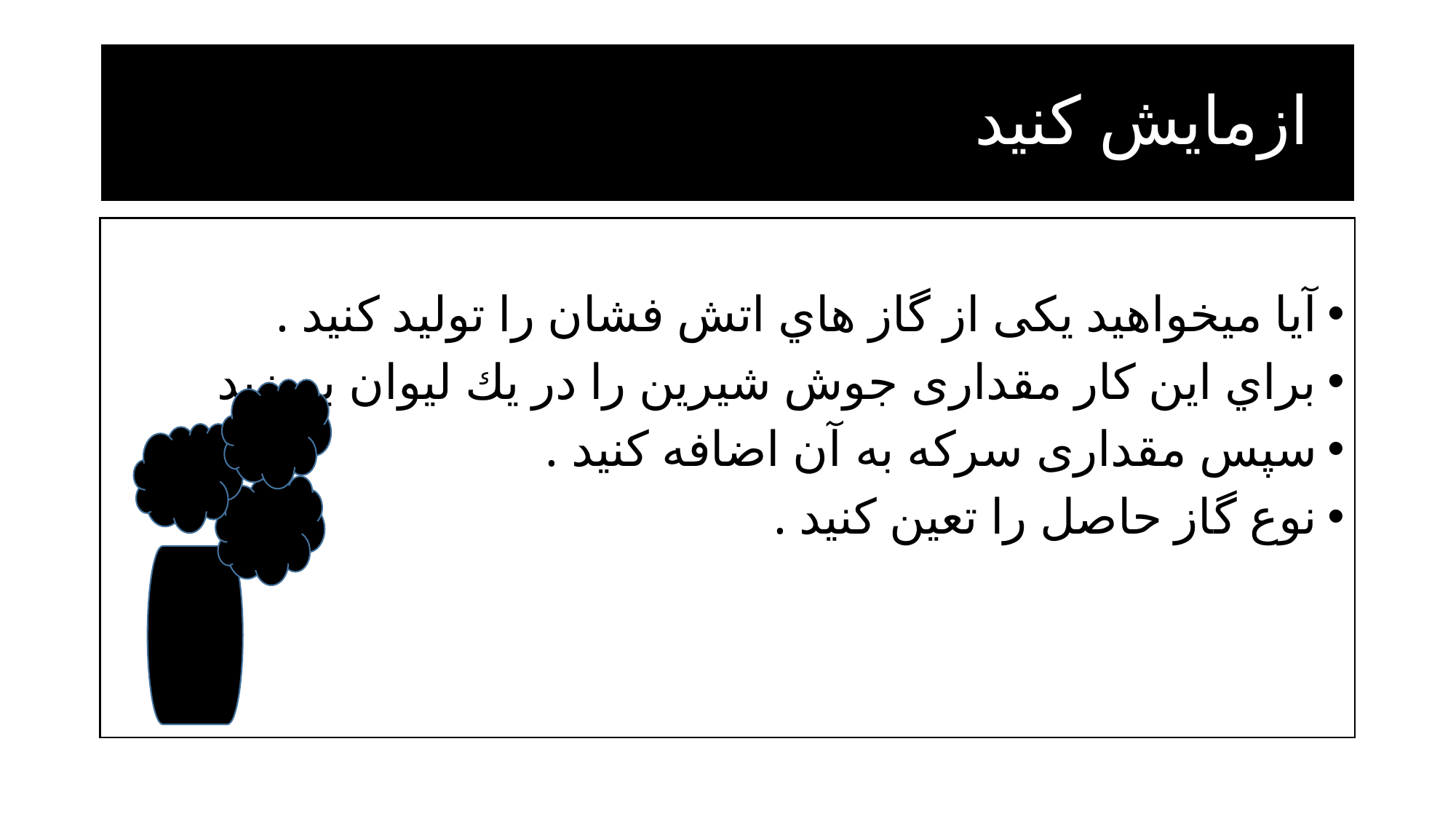

# ازمايش كنيد

آيا ميخواهيد يكی از گاز هاي اتش فشان را توليد كنيد .
براي اين كار مقداری جوش شيرين را در يك ليوان بريزيد
سپس مقداری سركه به آن اضافه كنيد .
نوع گاز حاصل را تعين كنيد .